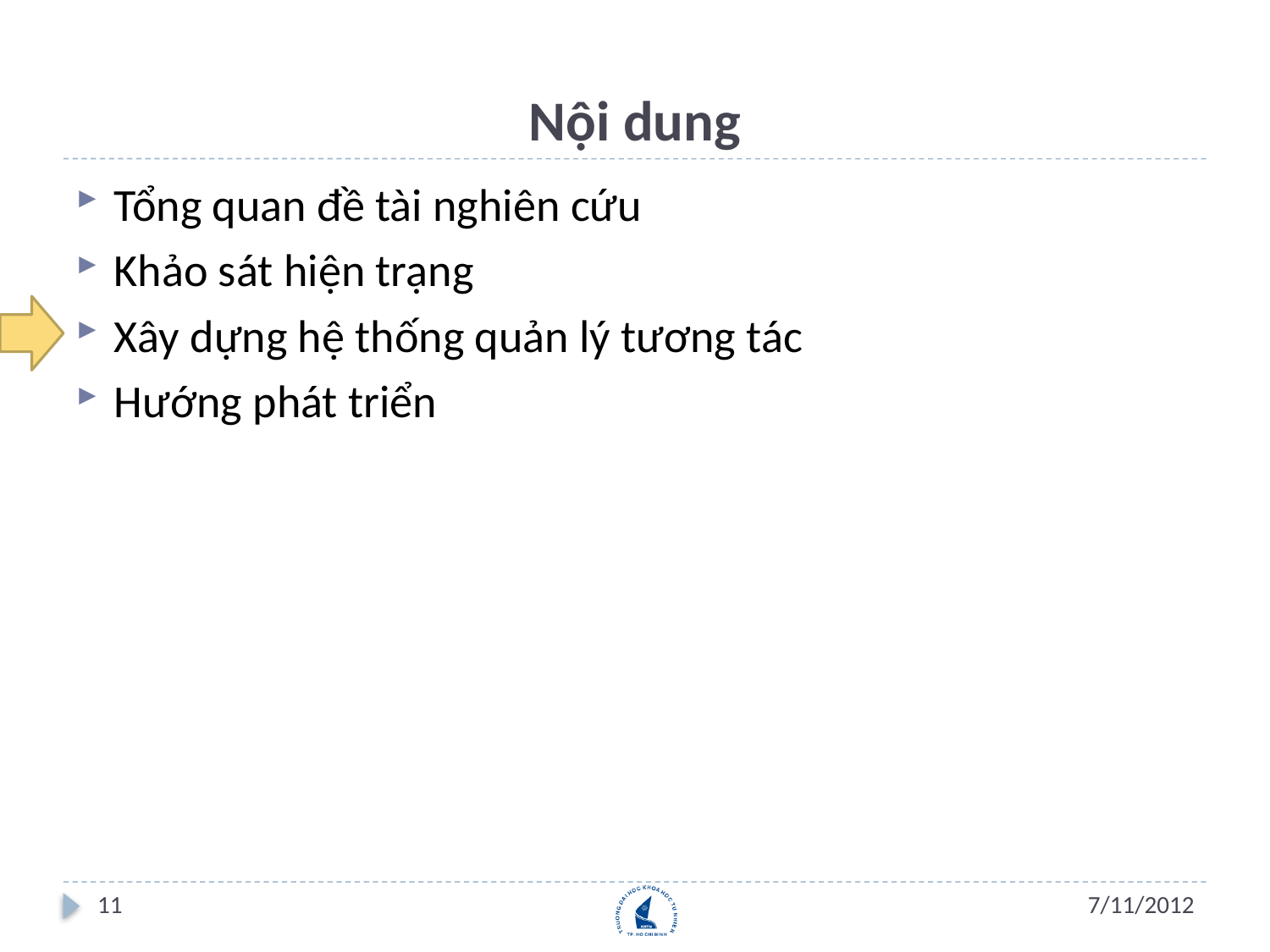

# Nội dung
Tổng quan đề tài nghiên cứu
Khảo sát hiện trạng
Xây dựng hệ thống quản lý tương tác
Hướng phát triển

11

7/11/2012